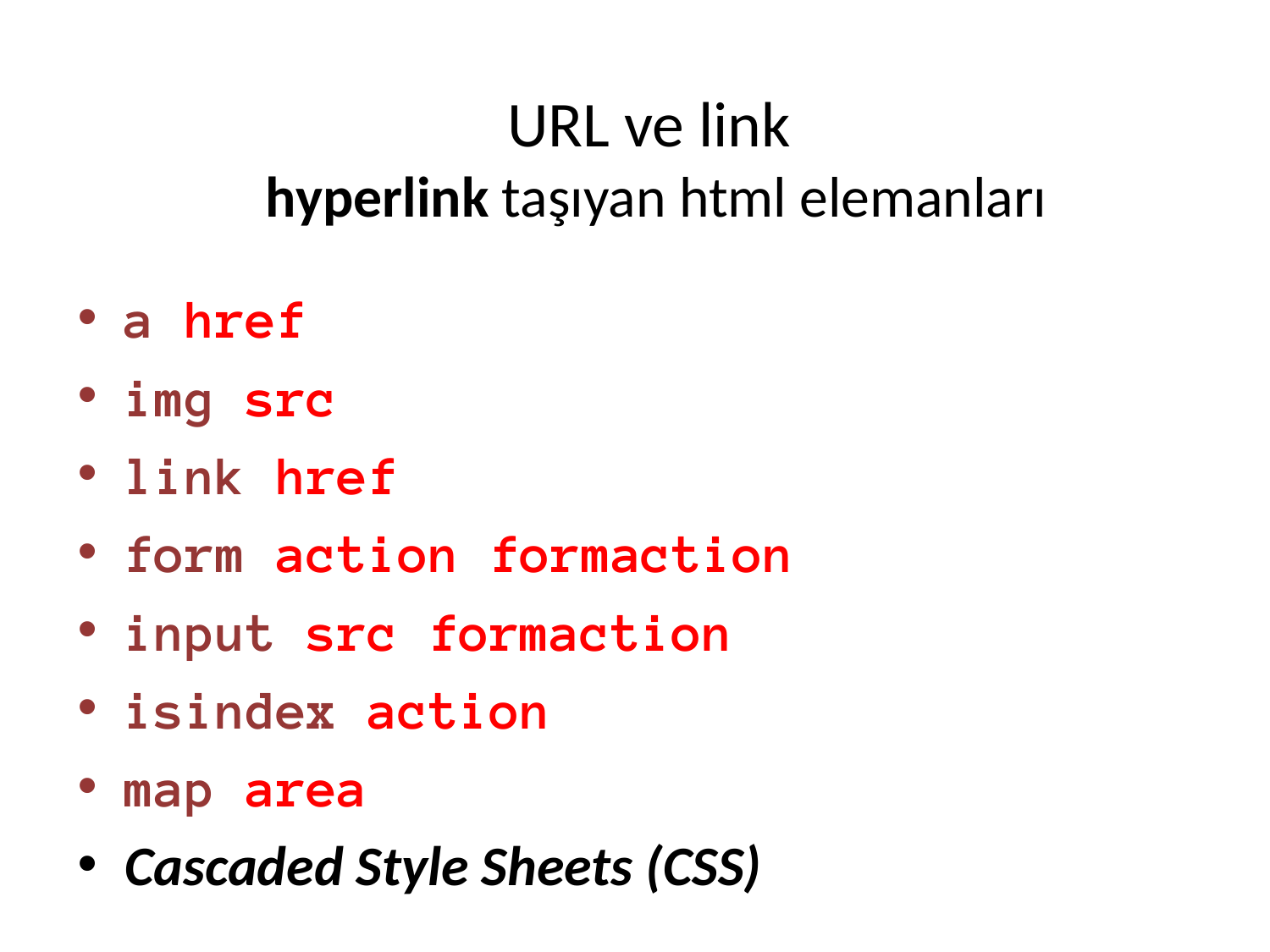

# URL ve link hyperlink taşıyan html elemanları
a href
img src
link href
form action formaction
input src formaction
isindex action
map area
Cascaded Style Sheets (CSS)